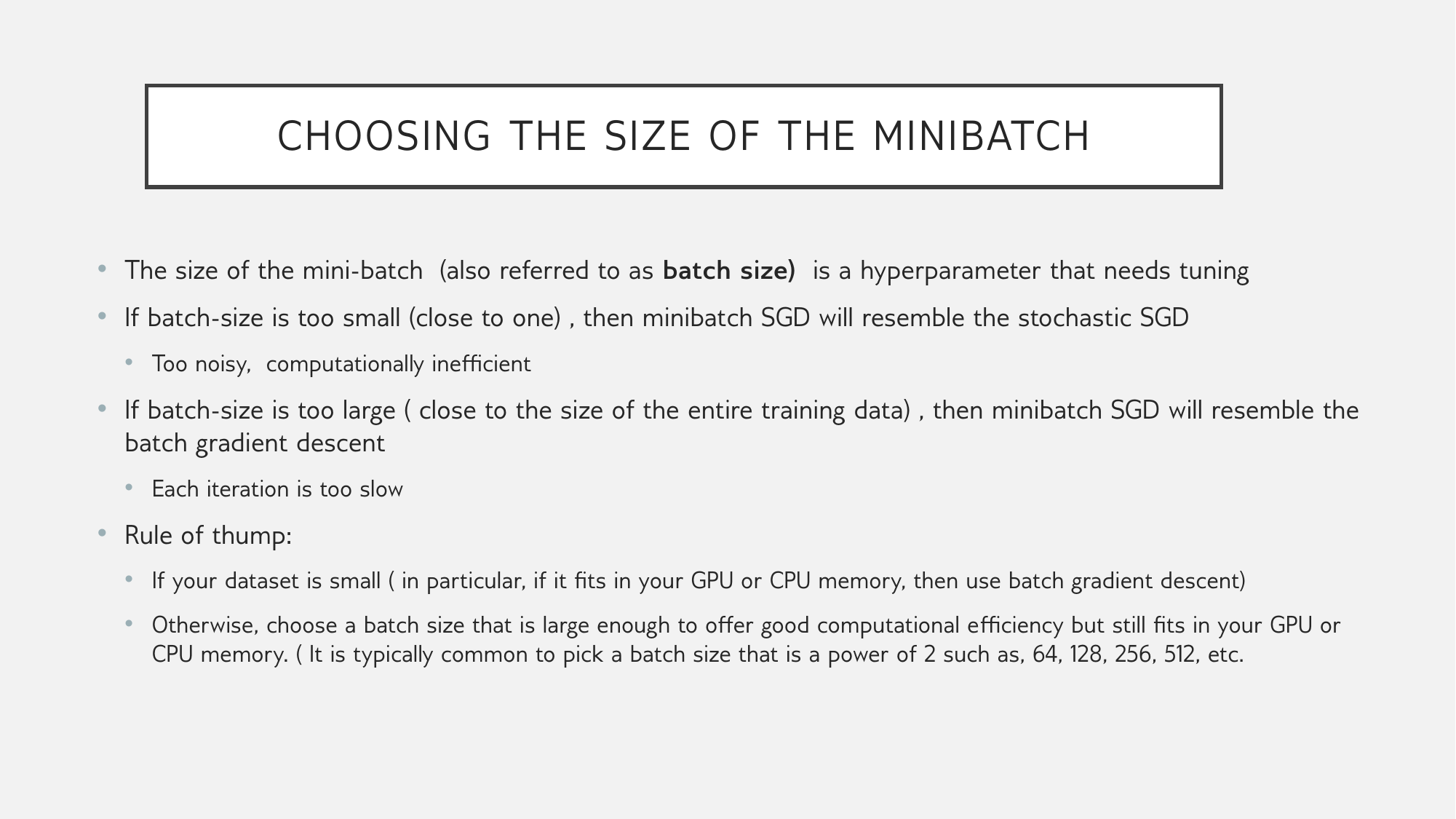

# Choosing the size of the minibatch
The size of the mini-batch  (also referred to as batch size)  is a hyperparameter that needs tuning
If batch-size is too small (close to one) , then minibatch SGD will resemble the stochastic SGD
Too noisy,  computationally inefficient
If batch-size is too large ( close to the size of the entire training data) , then minibatch SGD will resemble the batch gradient descent
Each iteration is too slow
Rule of thump:
If your dataset is small ( in particular, if it fits in your GPU or CPU memory, then use batch gradient descent)
Otherwise, choose a batch size that is large enough to offer good computational efficiency but still fits in your GPU or CPU memory. ( It is typically common to pick a batch size that is a power of 2 such as, 64, 128, 256, 512, etc.